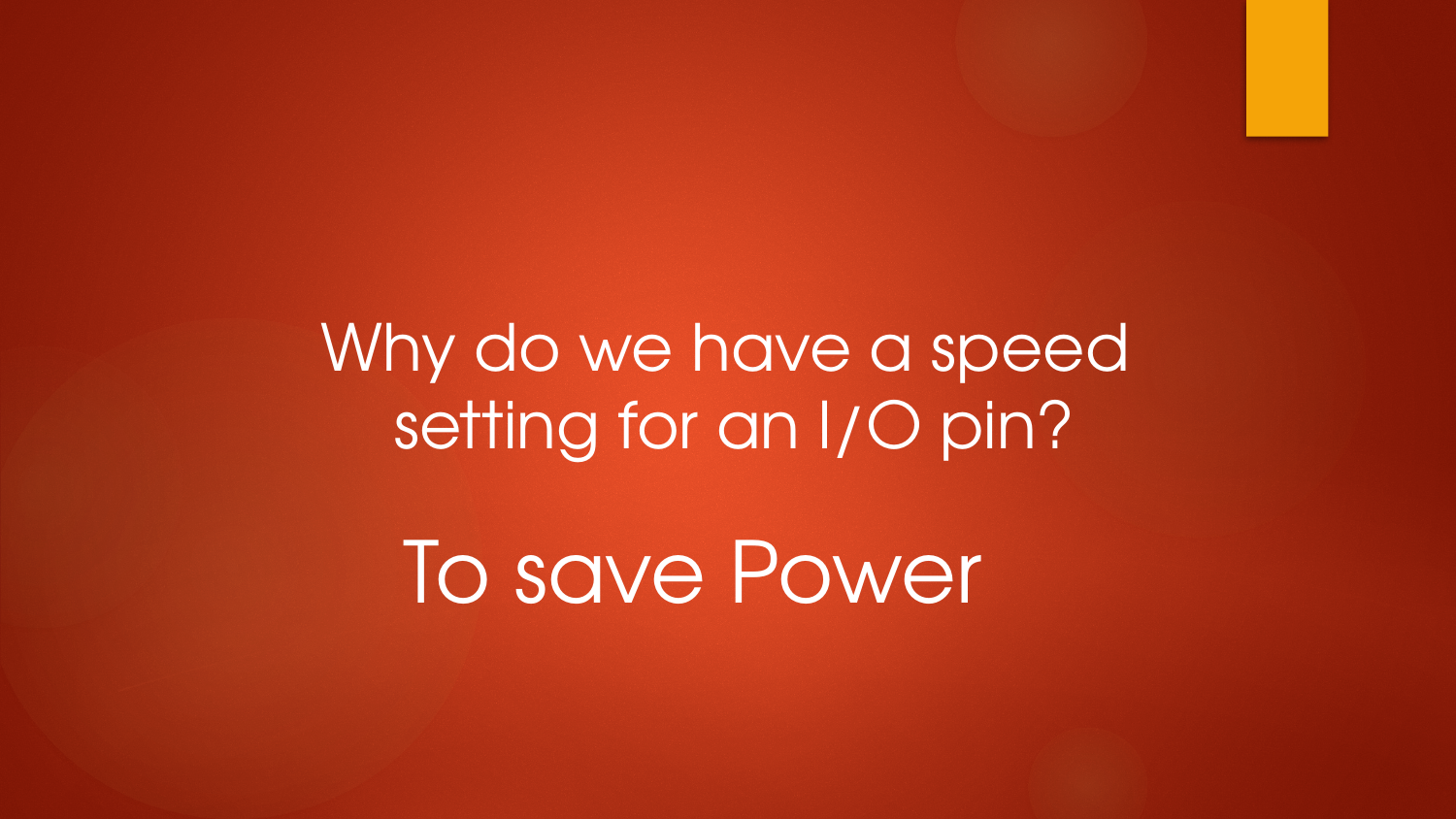

Why do we have a speed
setting for an I/O pin?
To save Power